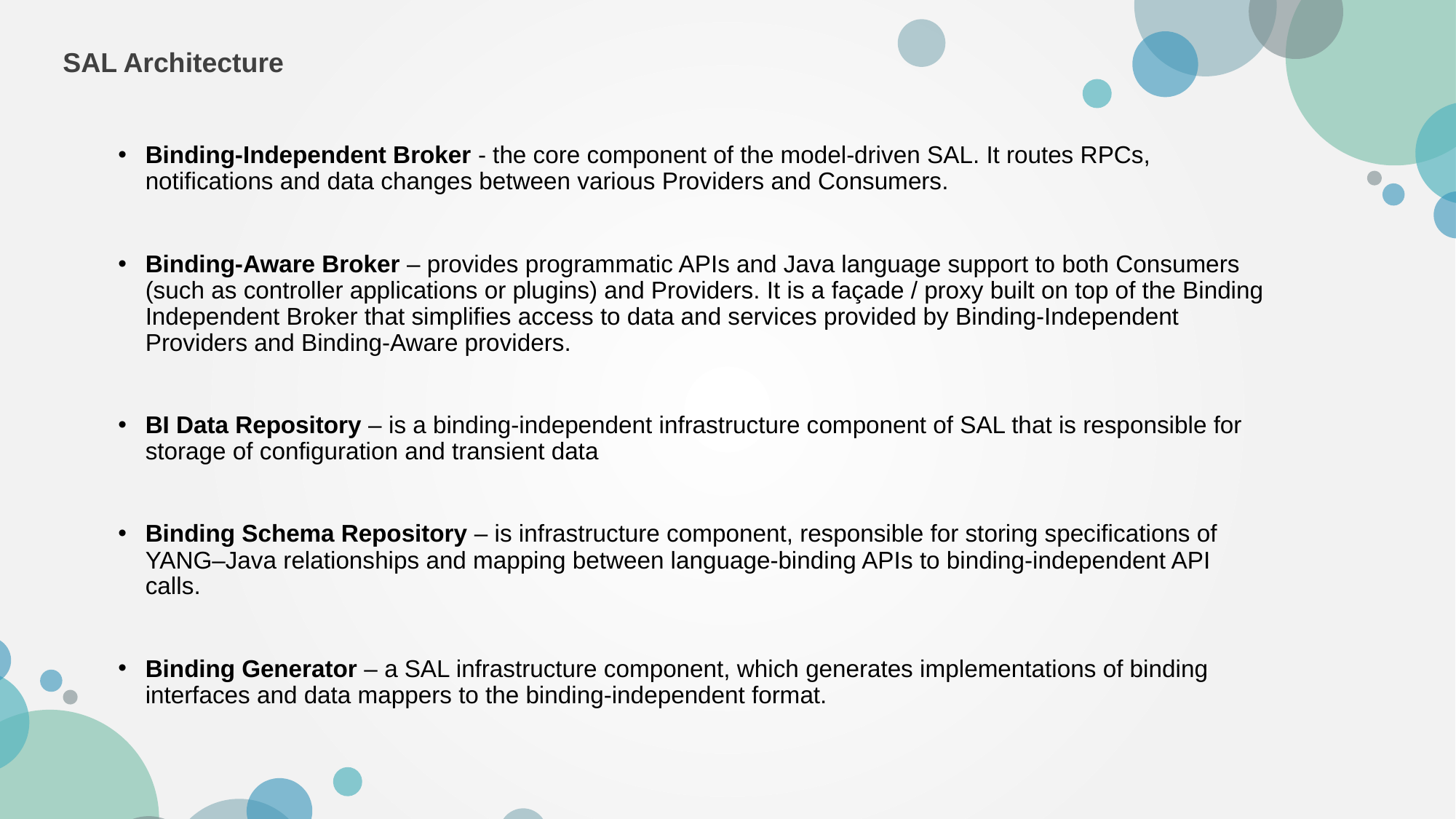

SAL Architecture
Binding-Independent Broker - the core component of the model-driven SAL. It routes RPCs, notifications and data changes between various Providers and Consumers.

Binding-Aware Broker – provides programmatic APIs and Java language support to both Consumers (such as controller applications or plugins) and Providers. It is a façade / proxy built on top of the Binding Independent Broker that simplifies access to data and services provided by Binding-Independent Providers and Binding-Aware providers.

BI Data Repository – is a binding-independent infrastructure component of SAL that is responsible for storage of configuration and transient data

Binding Schema Repository – is infrastructure component, responsible for storing specifications of YANG–Java relationships and mapping between language-binding APIs to binding-independent API calls.

Binding Generator – a SAL infrastructure component, which generates implementations of binding interfaces and data mappers to the binding-independent format.